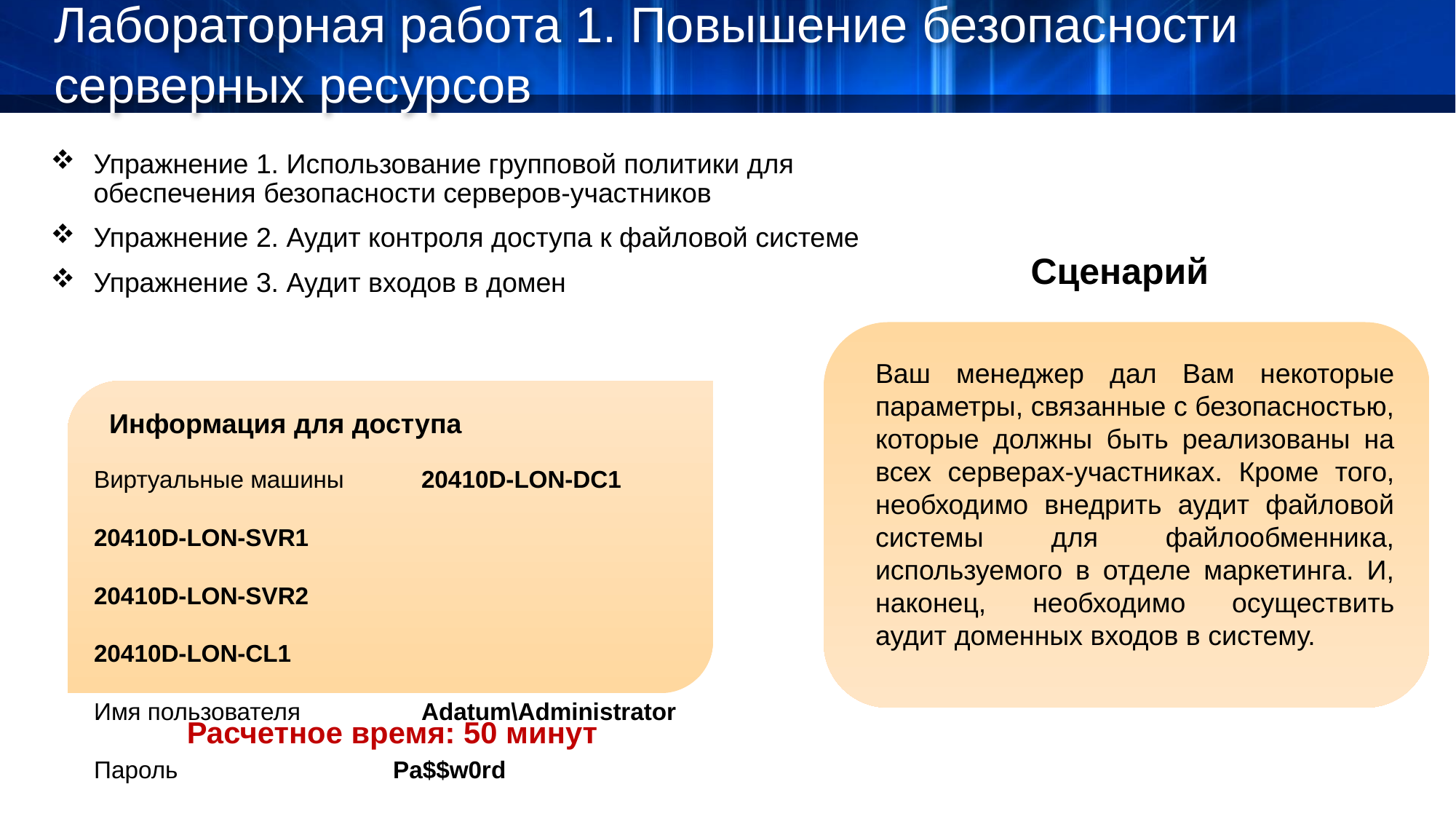

Лабораторная работа 1. Повышение безопасности серверных ресурсов
Упражнение 1. Использование групповой политики для обеспечения безопасности серверов-участников
Упражнение 2. Аудит контроля доступа к файловой системе
Упражнение 3. Аудит входов в домен
Сценарий

Ваш менеджер дал Вам некоторые параметры, связанные с безопасностью, которые должны быть реализованы на всех серверах-участниках. Кроме того, необходимо внедрить аудит файловой системы для файлообменника, используемого в отделе маркетинга. И, наконец, необходимо осуществить аудит доменных входов в систему.

Информация для доступа
Виртуальные машины	20410D‑LON‑DC1
				20410D‑LON‑SVR1
				20410D‑LON‑SVR2
				20410D‑LON‑CL1

Имя пользователя		Adatum\Administrator
Пароль  		            Pa$$w0rd
Расчетное время: 50 минут